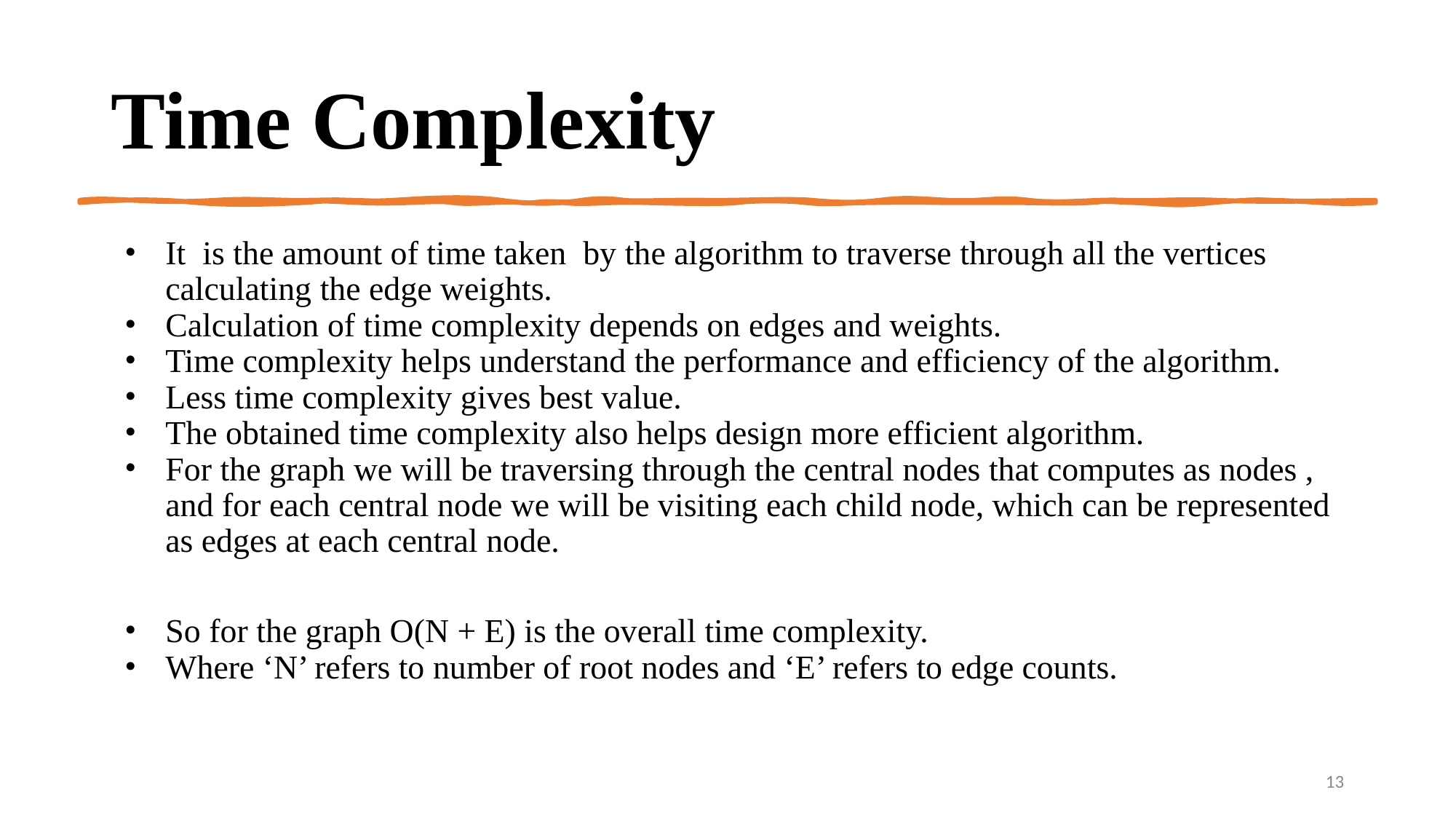

# Time Complexity

It  is the amount of time taken  by the algorithm to traverse through all the vertices calculating the edge weights.
Calculation of time complexity depends on edges and weights.
Time complexity helps understand the performance and efficiency of the algorithm.
Less time complexity gives best value.
The obtained time complexity also helps design more efficient algorithm.
For the graph we will be traversing through the central nodes that computes as nodes , and for each central node we will be visiting each child node, which can be represented as edges at each central node.

So for the graph O(N + E) is the overall time complexity.
Where ‘N’ refers to number of root nodes and ‘E’ refers to edge counts.

13